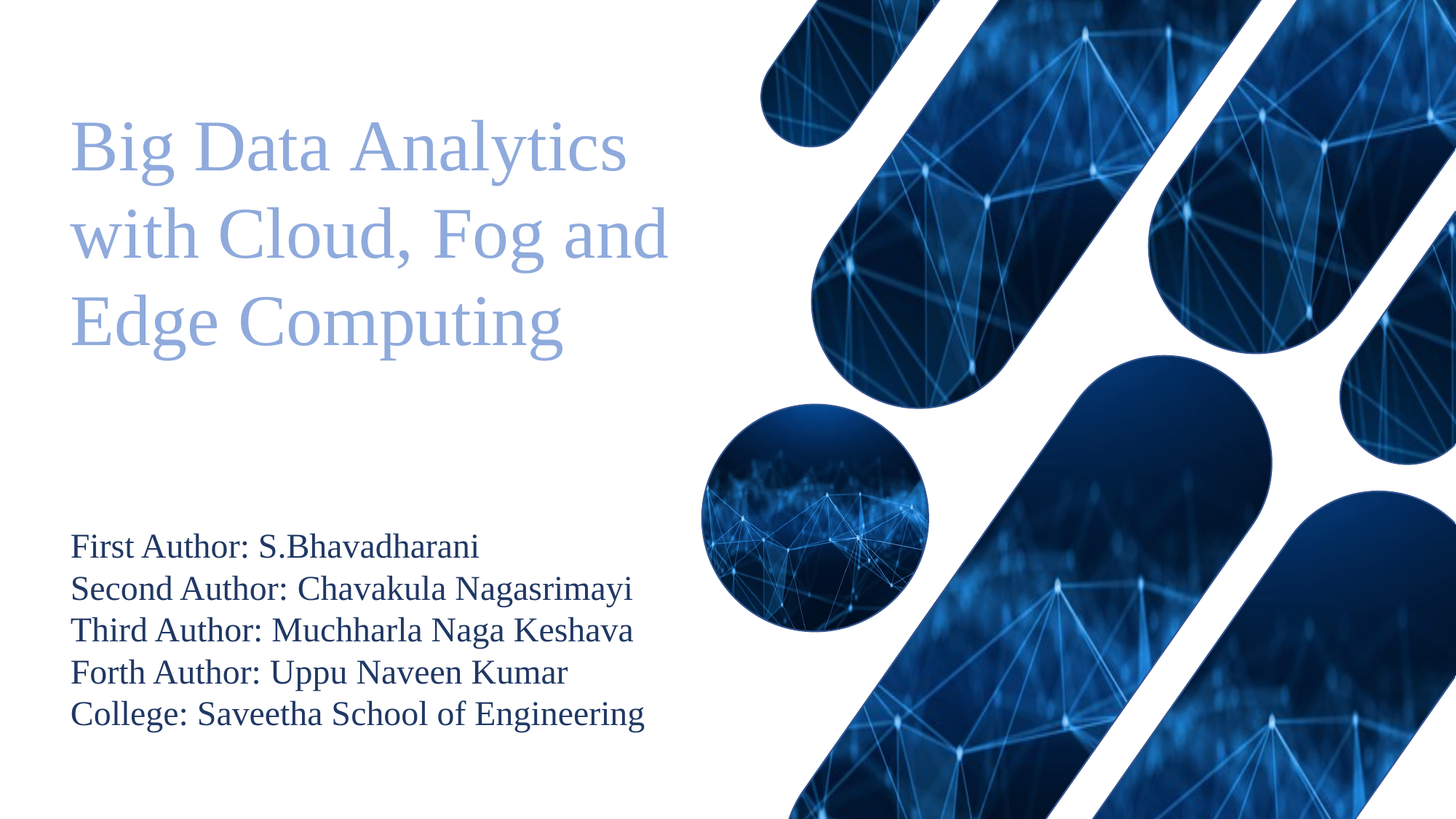

Big Data Analytics with Cloud, Fog and Edge Computing

First Author: S.Bhavadharani
Second Author: Chavakula Nagasrimayi
Third Author: Muchharla Naga Keshava
Forth Author: Uppu Naveen Kumar
College: Saveetha School of Engineering